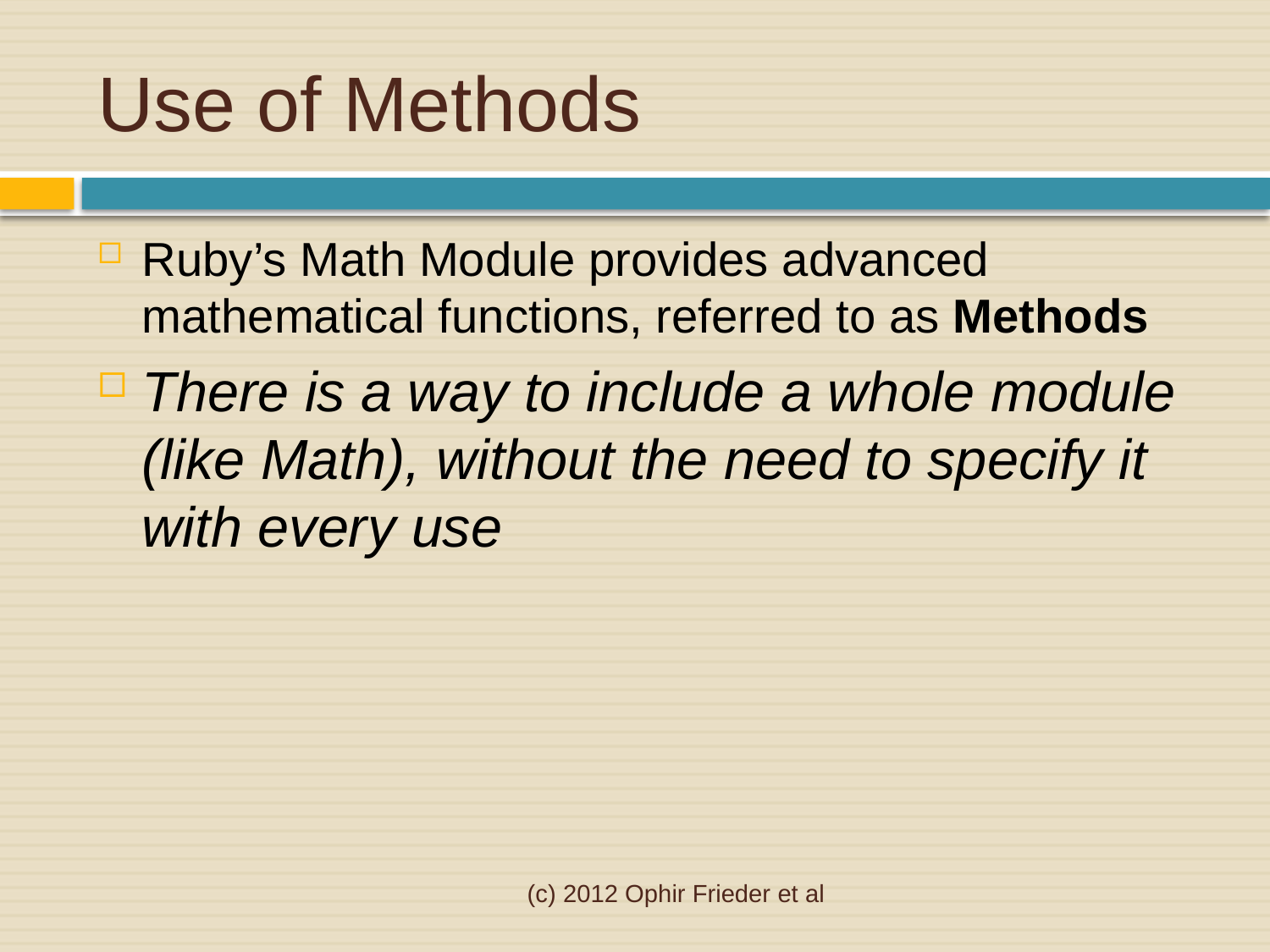

# Use of Methods
Ruby’s Math Module provides advanced mathematical functions, referred to as Methods
There is a way to include a whole module (like Math), without the need to specify it with every use

(c) 2012 Ophir Frieder et al